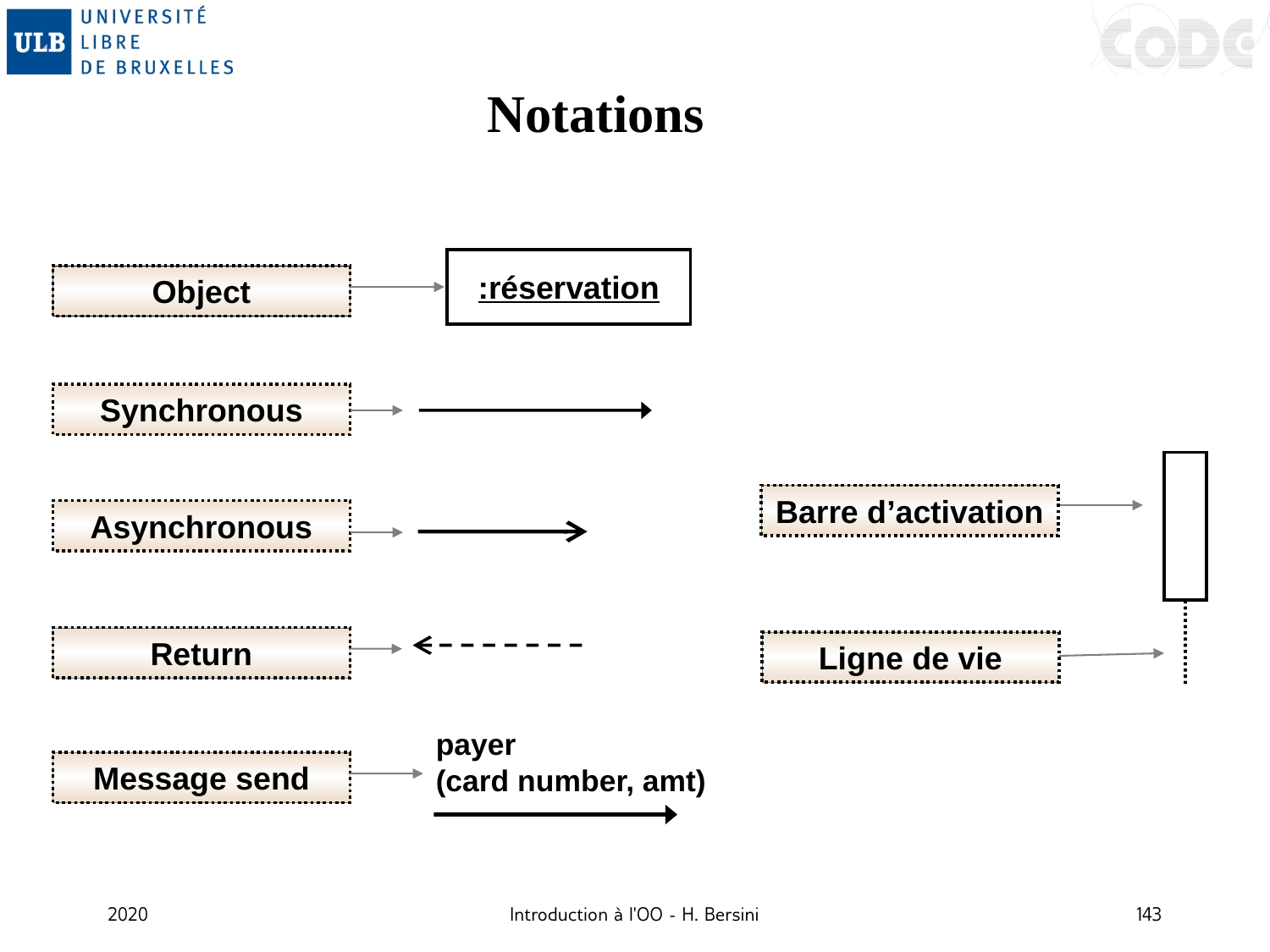

# Notations
:réservation
Object

Synchronous

Barre d’activation
Asynchronous

Return
Ligne de vie

payer
(card number, amt)
Message send

2020
Introduction à l'OO - H. Bersini
143